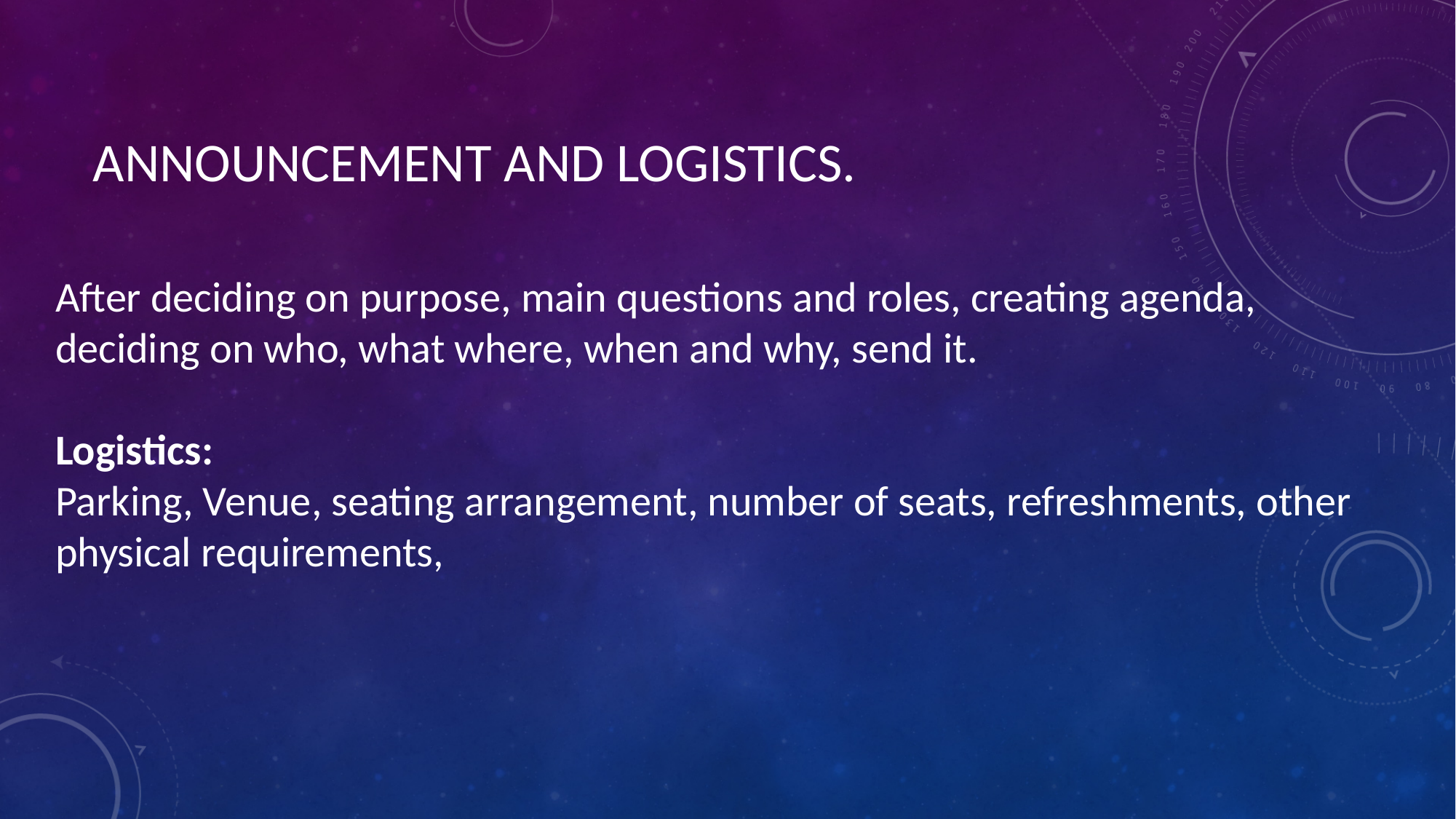

# Announcement and Logistics.
After deciding on purpose, main questions and roles, creating agenda, deciding on who, what where, when and why, send it.

Logistics:
Parking, Venue, seating arrangement, number of seats, refreshments, other physical requirements,